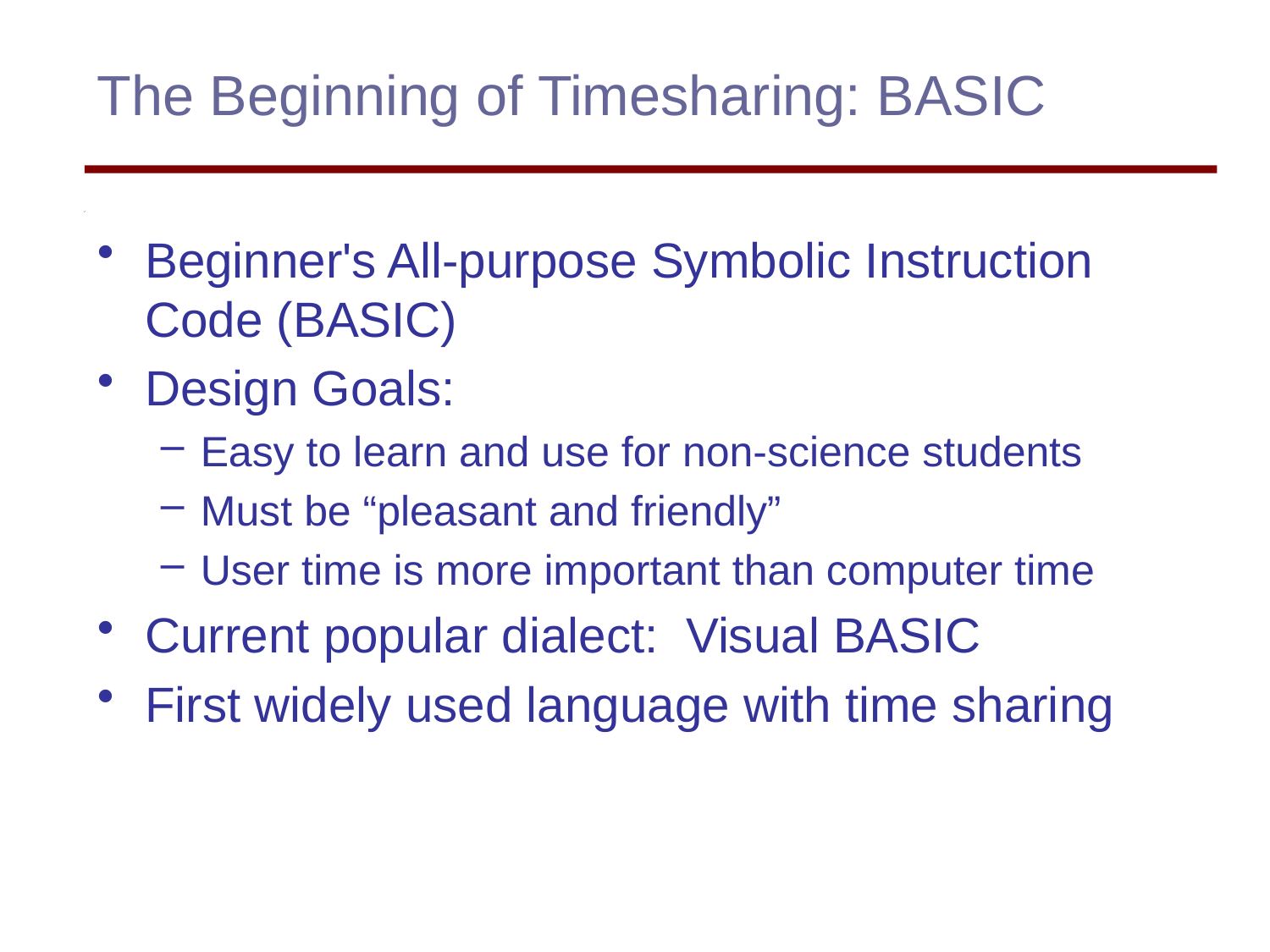

# The Beginning of Timesharing: BASIC
Beginner's All-purpose Symbolic Instruction Code (BASIC)
Design Goals:
Easy to learn and use for non-science students
Must be “pleasant and friendly”
User time is more important than computer time
Current popular dialect:  Visual BASIC
First widely used language with time sharing